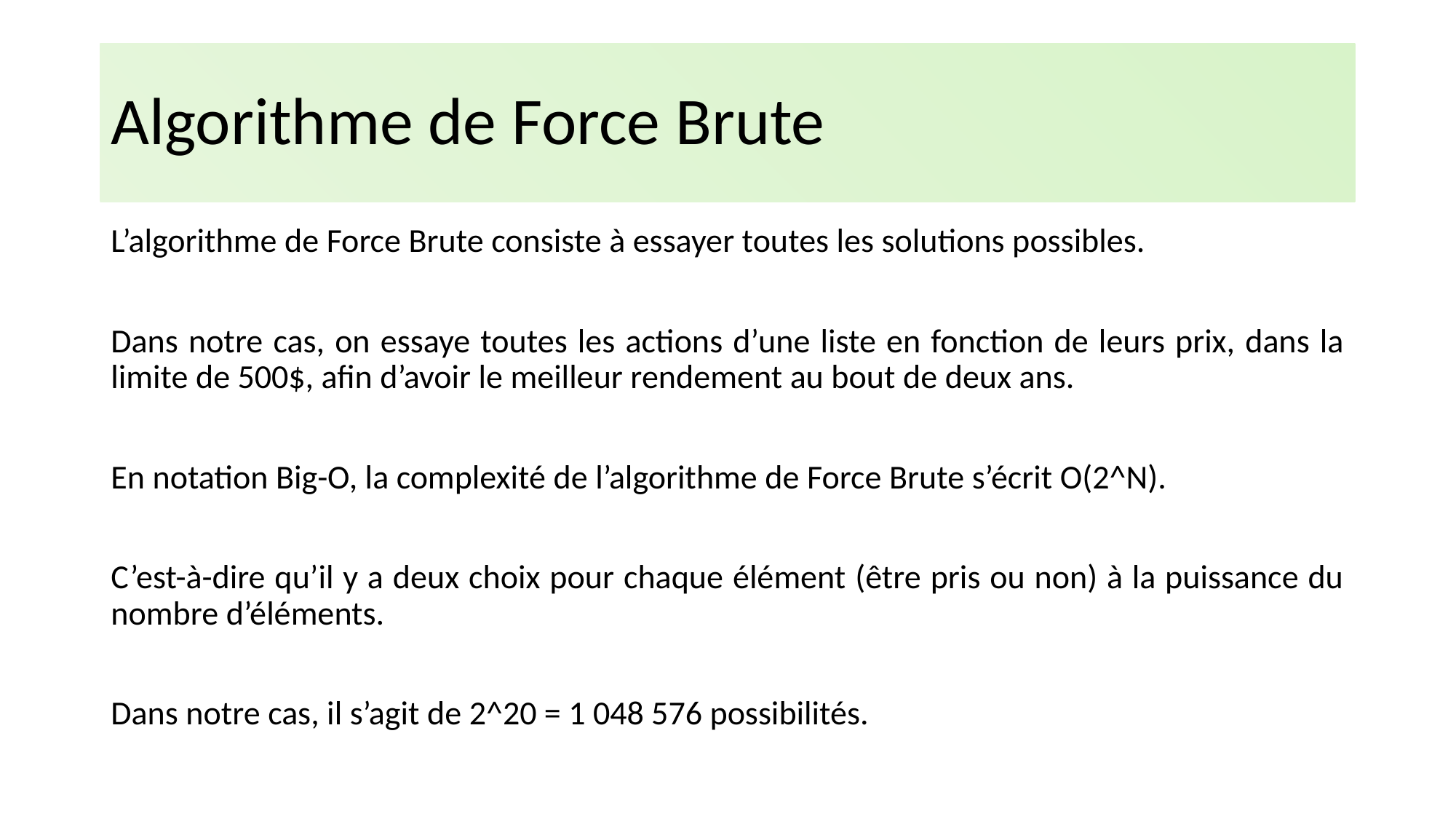

# Algorithme de Force Brute
L’algorithme de Force Brute consiste à essayer toutes les solutions possibles.

Dans notre cas, on essaye toutes les actions d’une liste en fonction de leurs prix, dans la limite de 500$, afin d’avoir le meilleur rendement au bout de deux ans.

En notation Big-O, la complexité de l’algorithme de Force Brute s’écrit O(2^N).

C’est-à-dire qu’il y a deux choix pour chaque élément (être pris ou non) à la puissance du nombre d’éléments.

Dans notre cas, il s’agit de 2^20 = 1 048 576 possibilités.